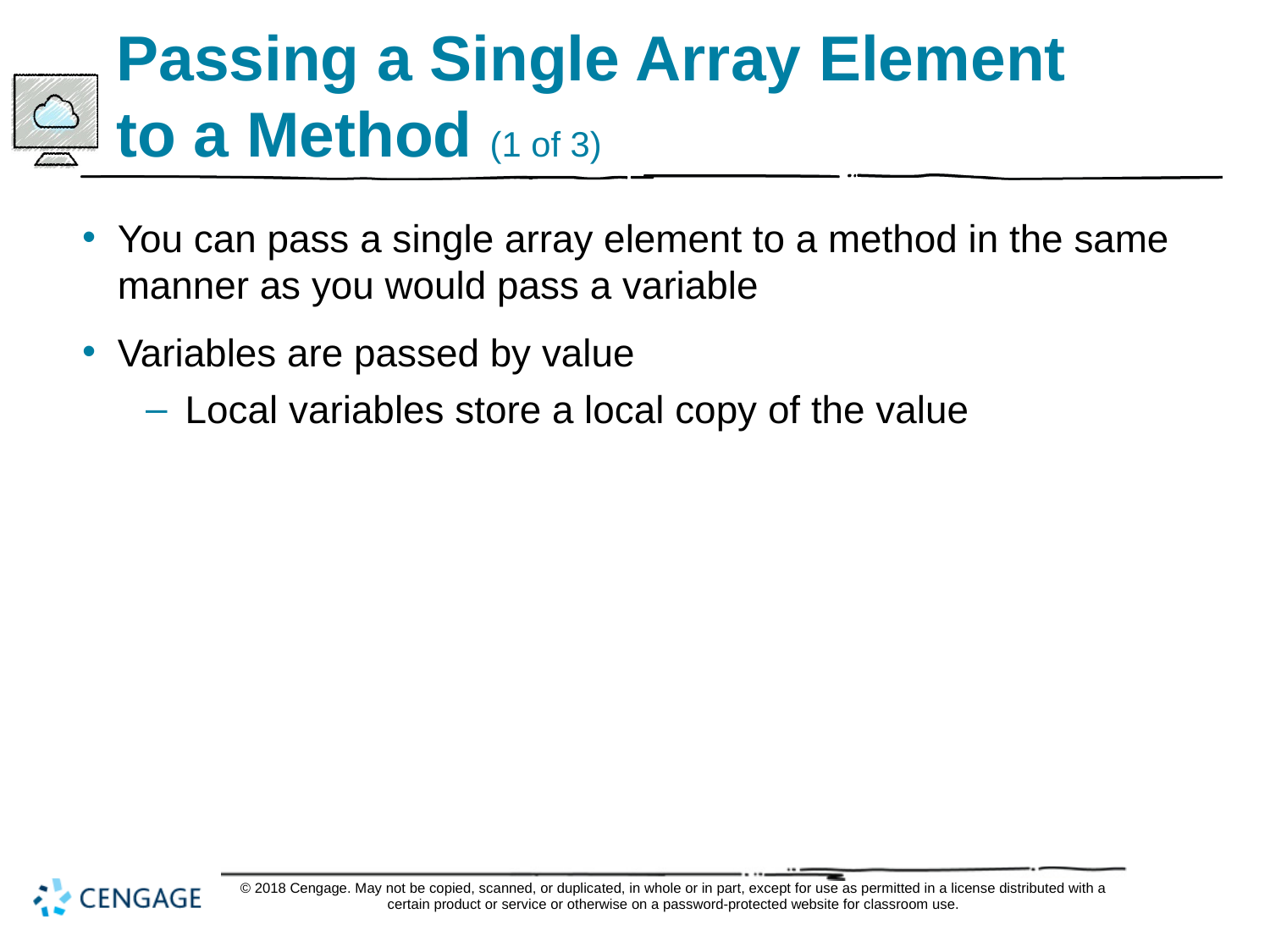

# Passing a Single Array Element to a Method (1 of 3)
You can pass a single array element to a method in the same manner as you would pass a variable
Variables are passed by value
Local variables store a local copy of the value
© 2018 Cengage. May not be copied, scanned, or duplicated, in whole or in part, except for use as permitted in a license distributed with a certain product or service or otherwise on a password-protected website for classroom use.